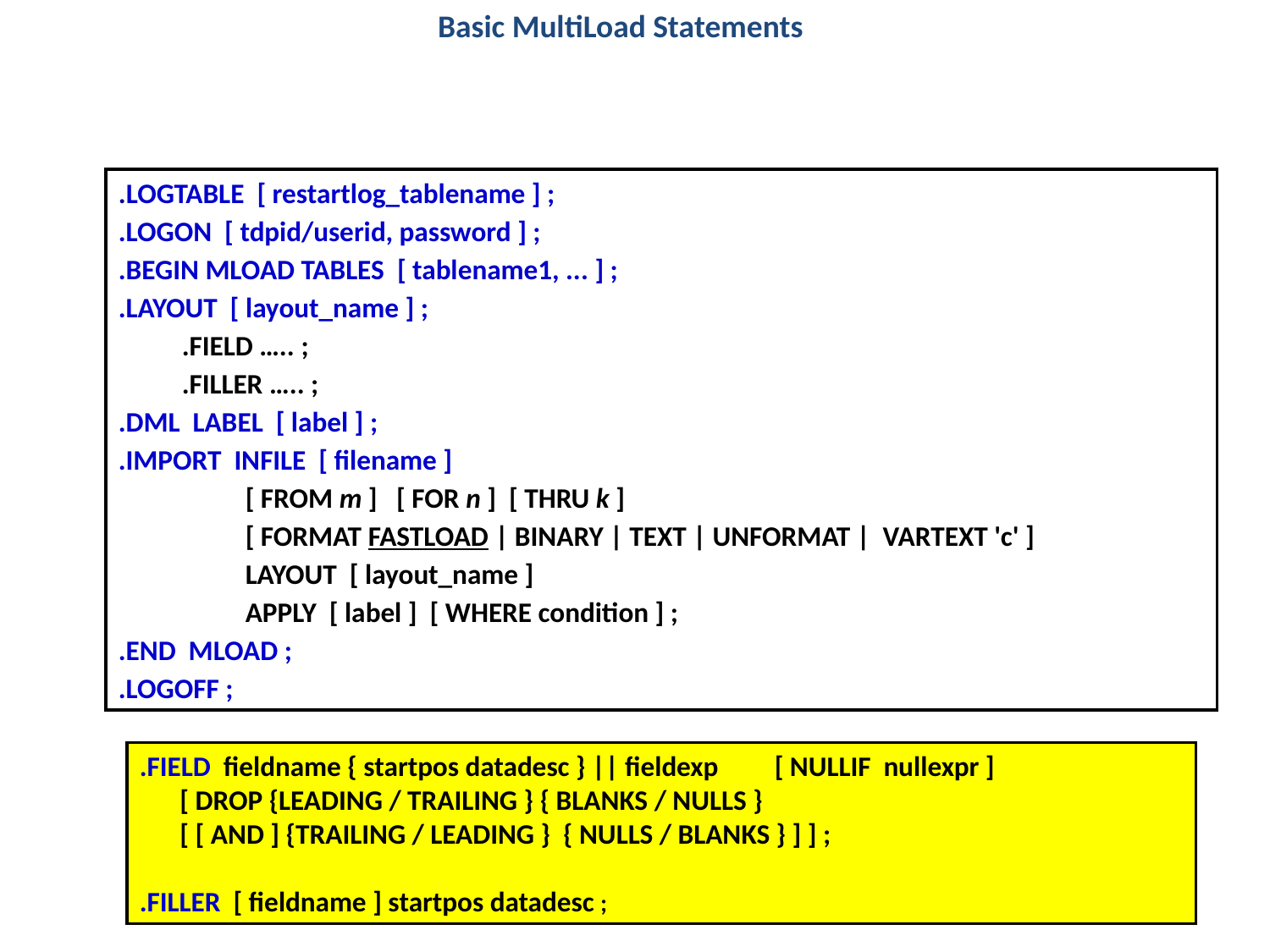

Basic MultiLoad Statements
.LOGTABLE  [ restartlog_tablename ] ;
.LOGON  [ tdpid/userid, password ] ;
.BEGIN MLOAD TABLES  [ tablename1, ... ] ;
.LAYOUT  [ layout_name ] ;
.FIELD ….. ;
.FILLER ….. ;
.DML  LABEL  [ label ] ;
.IMPORT  INFILE  [ filename ]
	[ FROM m ]   [ FOR n ]  [ THRU k ]
	[ FORMAT FASTLOAD | BINARY | TEXT | UNFORMAT |  VARTEXT 'c' ]
	LAYOUT  [ layout_name ]
	APPLY  [ label ]  [ WHERE condition ] ;
.END  MLOAD ;
.LOGOFF ;
.FIELD  fieldname { startpos datadesc } || fieldexp	[ NULLIF  nullexpr ]
  	[ DROP {LEADING / TRAILING } { BLANKS / NULLS }
  	[ [ AND ] {TRAILING / LEADING }  { NULLS / BLANKS } ] ] ;

.FILLER  [ fieldname ] startpos datadesc ;